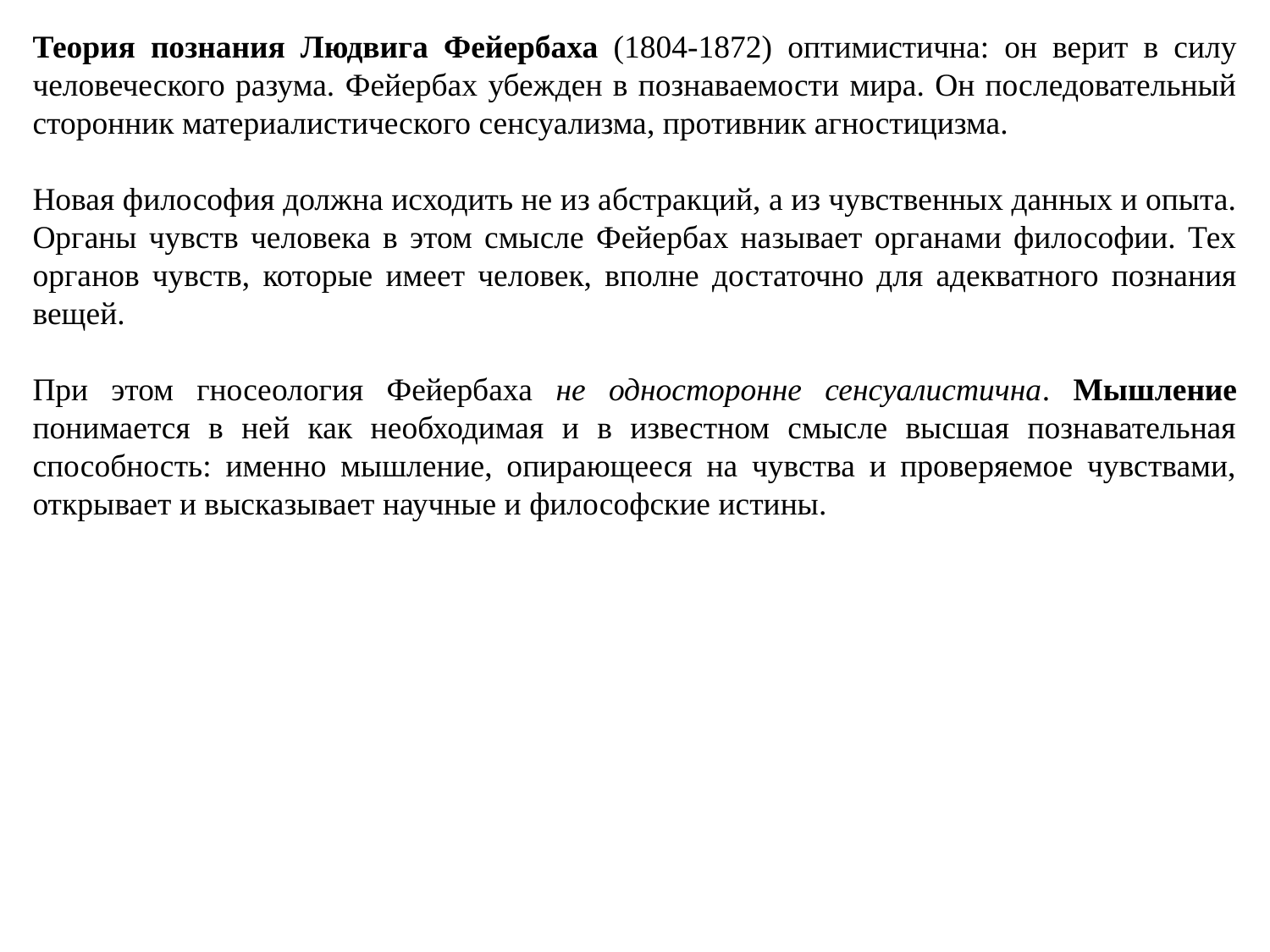

Теория познания Людвига Фейербаха (1804-1872) оптимистична: он верит в силу человеческого разума. Фейербах убежден в познаваемости мира. Он последовательный сторонник материалистического сенсуализма, противник агностицизма.

Новая философия должна исходить не из абстракций, а из чувственных данных и опыта. Органы чувств человека в этом смысле Фейербах называет органами философии. Тех органов чувств, которые имеет человек, вполне достаточно для адекватного познания вещей.

При этом гносеология Фейербаха не односторонне сенсуалистична. Мышление понимается в ней как необходимая и в известном смысле высшая познавательная способность: именно мышление, опирающееся на чувства и проверяемое чувствами, открывает и высказывает научные и философские истины.